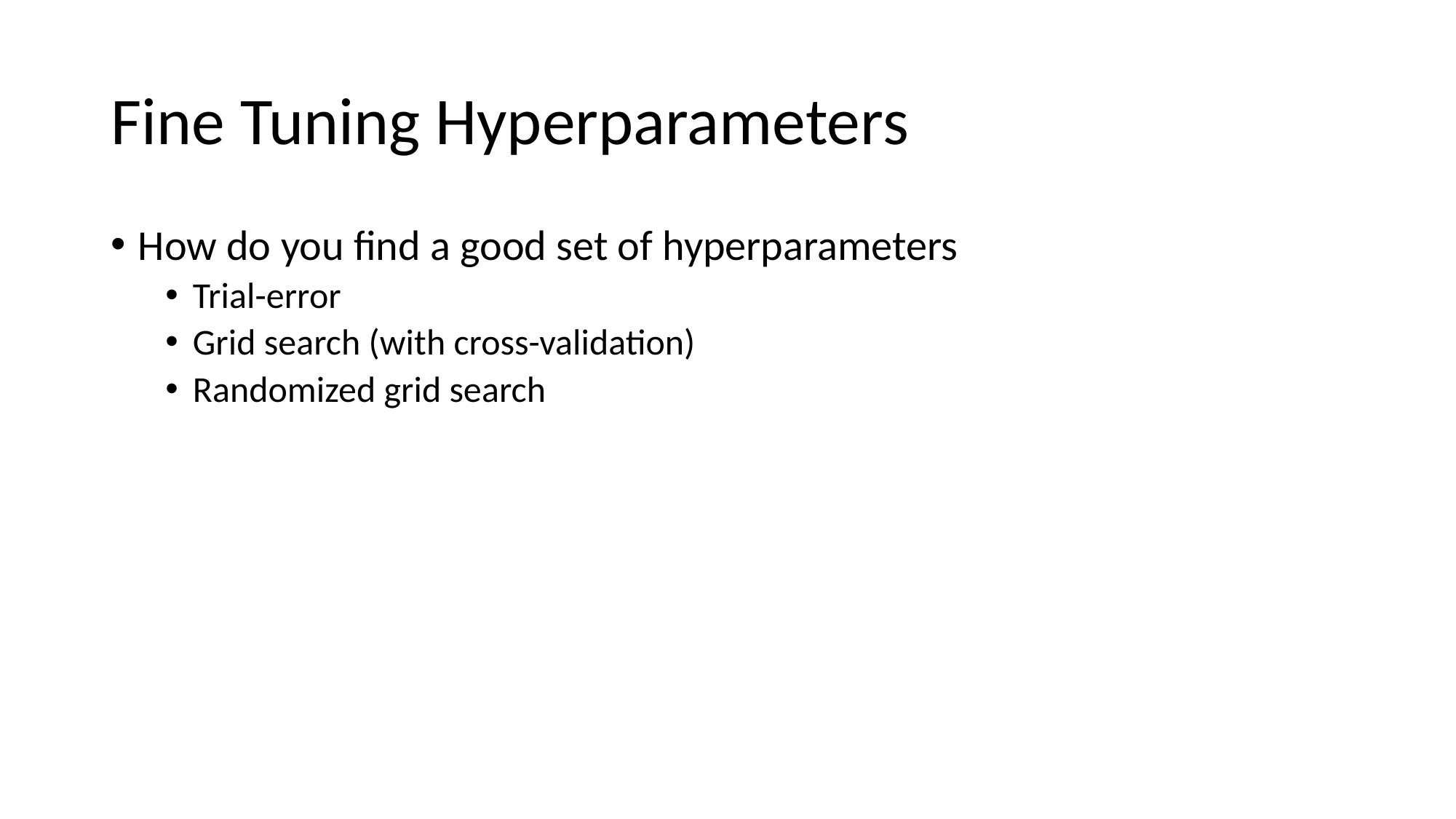

# Fine Tuning Hyperparameters
How do you find a good set of hyperparameters
Trial-error
Grid search (with cross-validation)
Randomized grid search